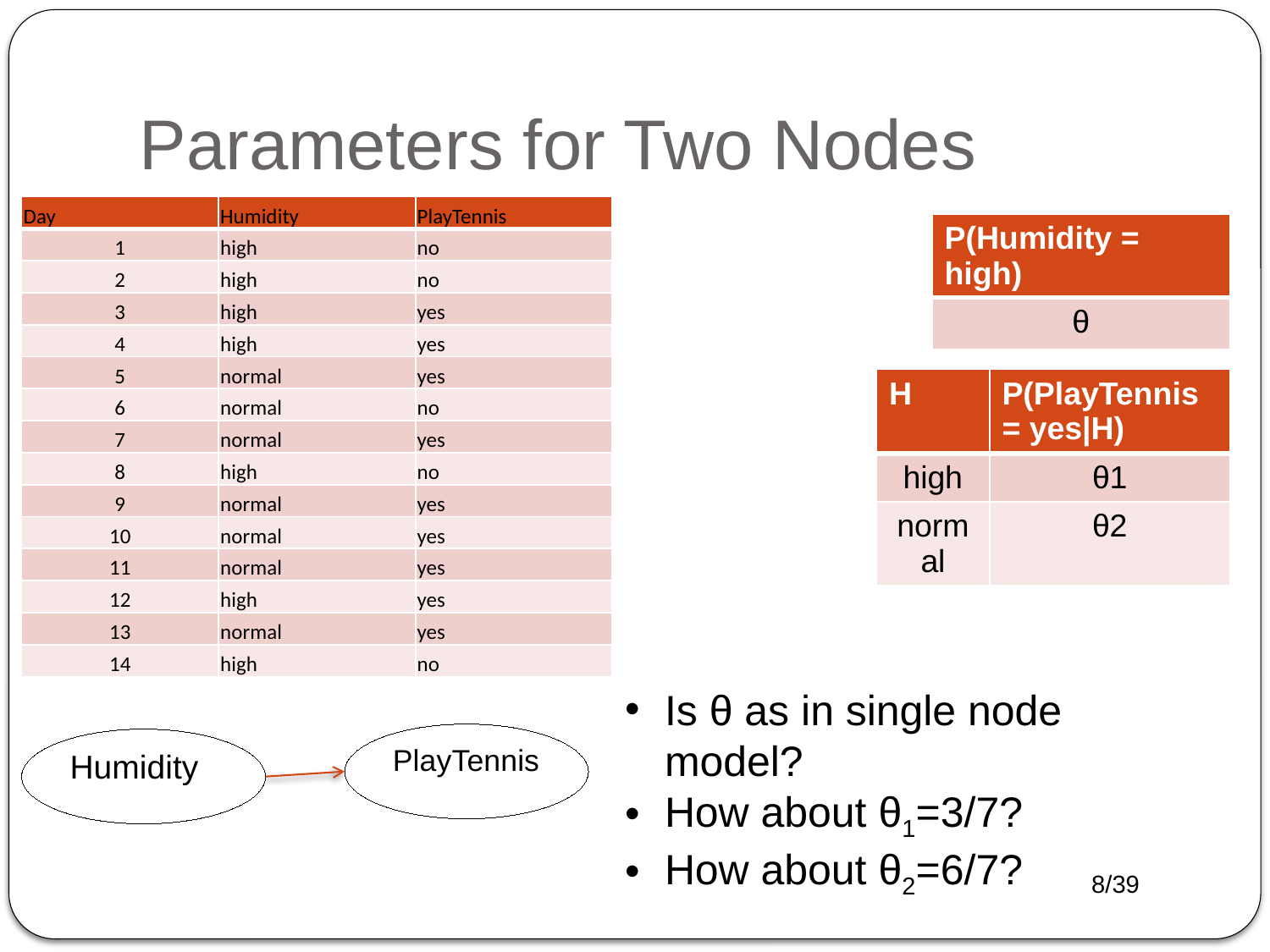

# Parameters for Two Nodes
| Day | Humidity | PlayTennis |
| --- | --- | --- |
| 1 | high | no |
| 2 | high | no |
| 3 | high | yes |
| 4 | high | yes |
| 5 | normal | yes |
| 6 | normal | no |
| 7 | normal | yes |
| 8 | high | no |
| 9 | normal | yes |
| 10 | normal | yes |
| 11 | normal | yes |
| 12 | high | yes |
| 13 | normal | yes |
| 14 | high | no |
| P(Humidity = high) |
| --- |
| θ |
| H | P(PlayTennis = yes|H) |
| --- | --- |
| high | θ1 |
| normal | θ2 |
Is θ as in single node model?
How about θ1=3/7?
How about θ2=6/7?
PlayTennis
Humidity